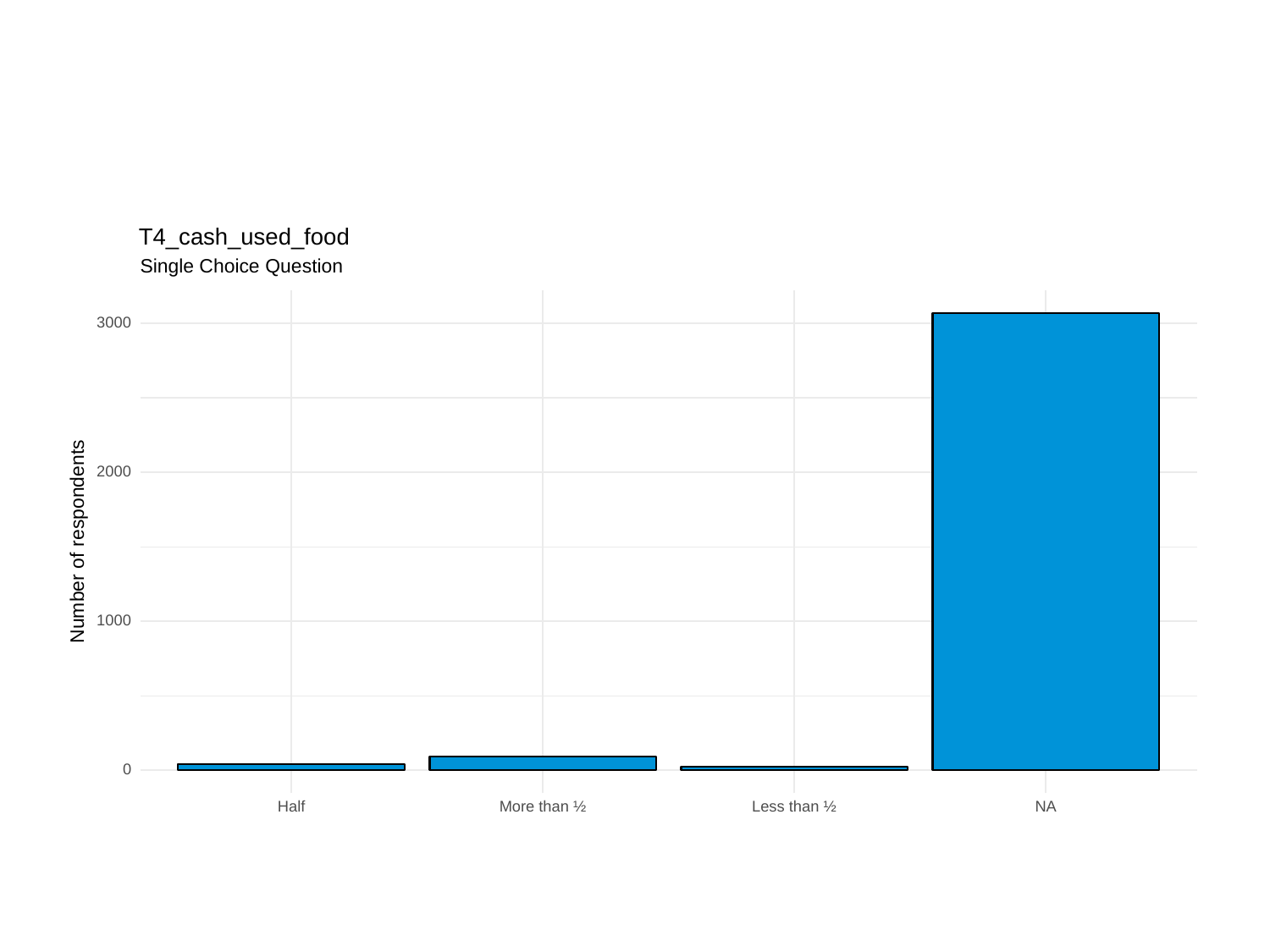

T4_cash_used_food
Single Choice Question

3000

2000

Number of respondents

1000

0

More than ½
Less than ½
Half
NA